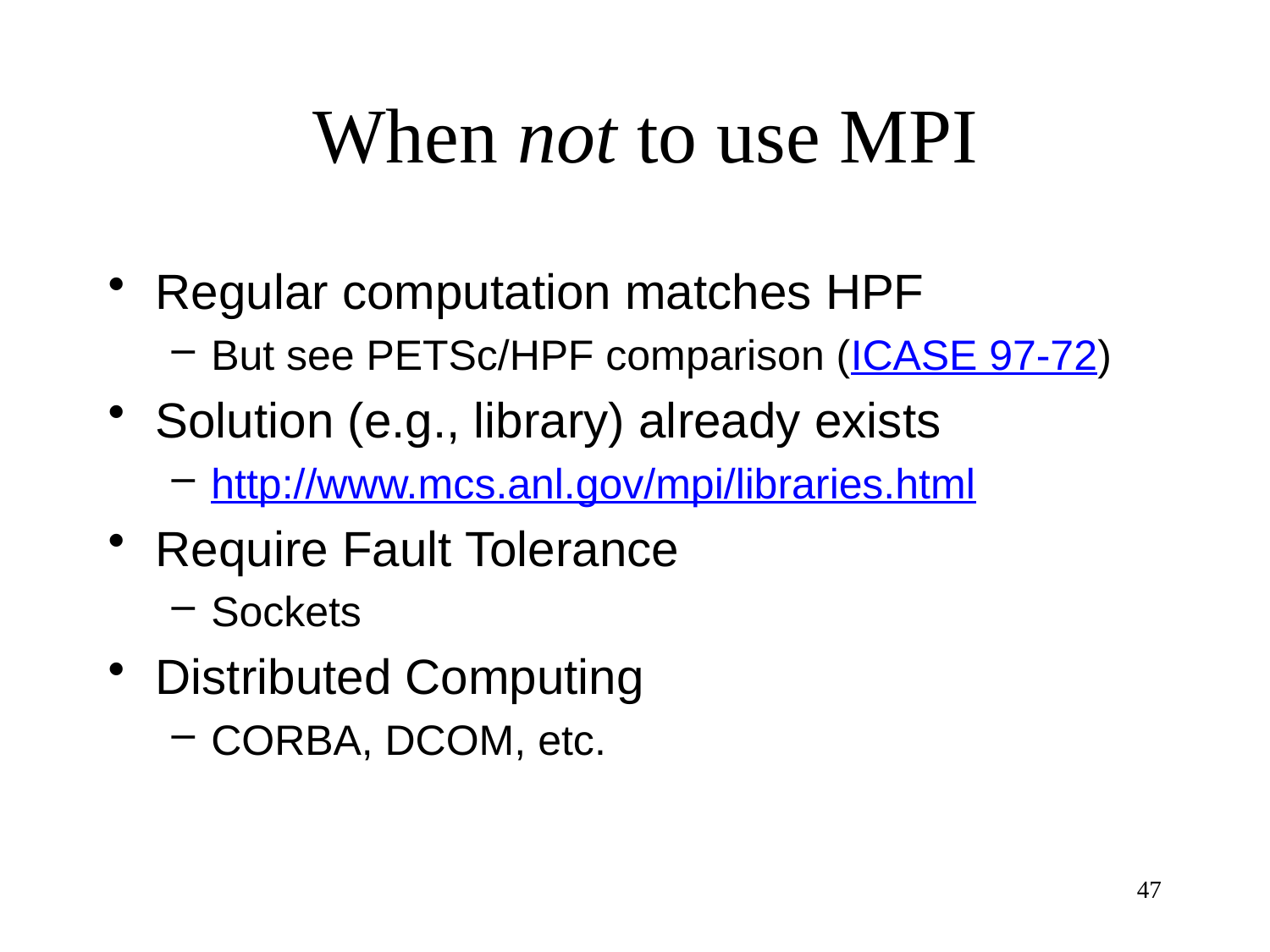

# When not to use MPI
Regular computation matches HPF
But see PETSc/HPF comparison (ICASE 97-72)
Solution (e.g., library) already exists
http://www.mcs.anl.gov/mpi/libraries.html
Require Fault Tolerance
Sockets
Distributed Computing
CORBA, DCOM, etc.
47